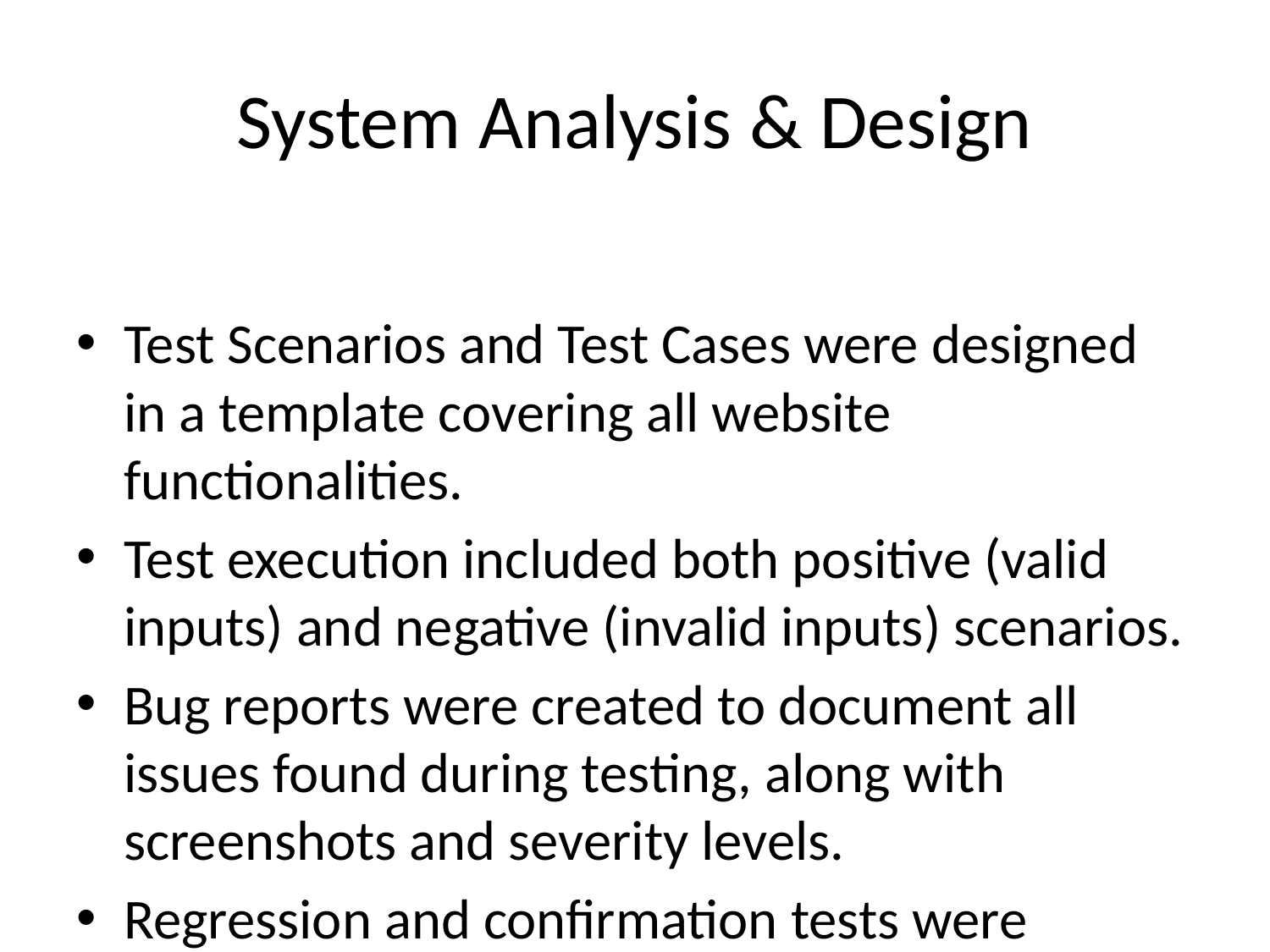

# System Analysis & Design

Test Scenarios and Test Cases were designed in a template covering all website functionalities.
Test execution included both positive (valid inputs) and negative (invalid inputs) scenarios.
Bug reports were created to document all issues found during testing, along with screenshots and severity levels.
Regression and confirmation tests were conducted to verify fixes and prevent new issues.